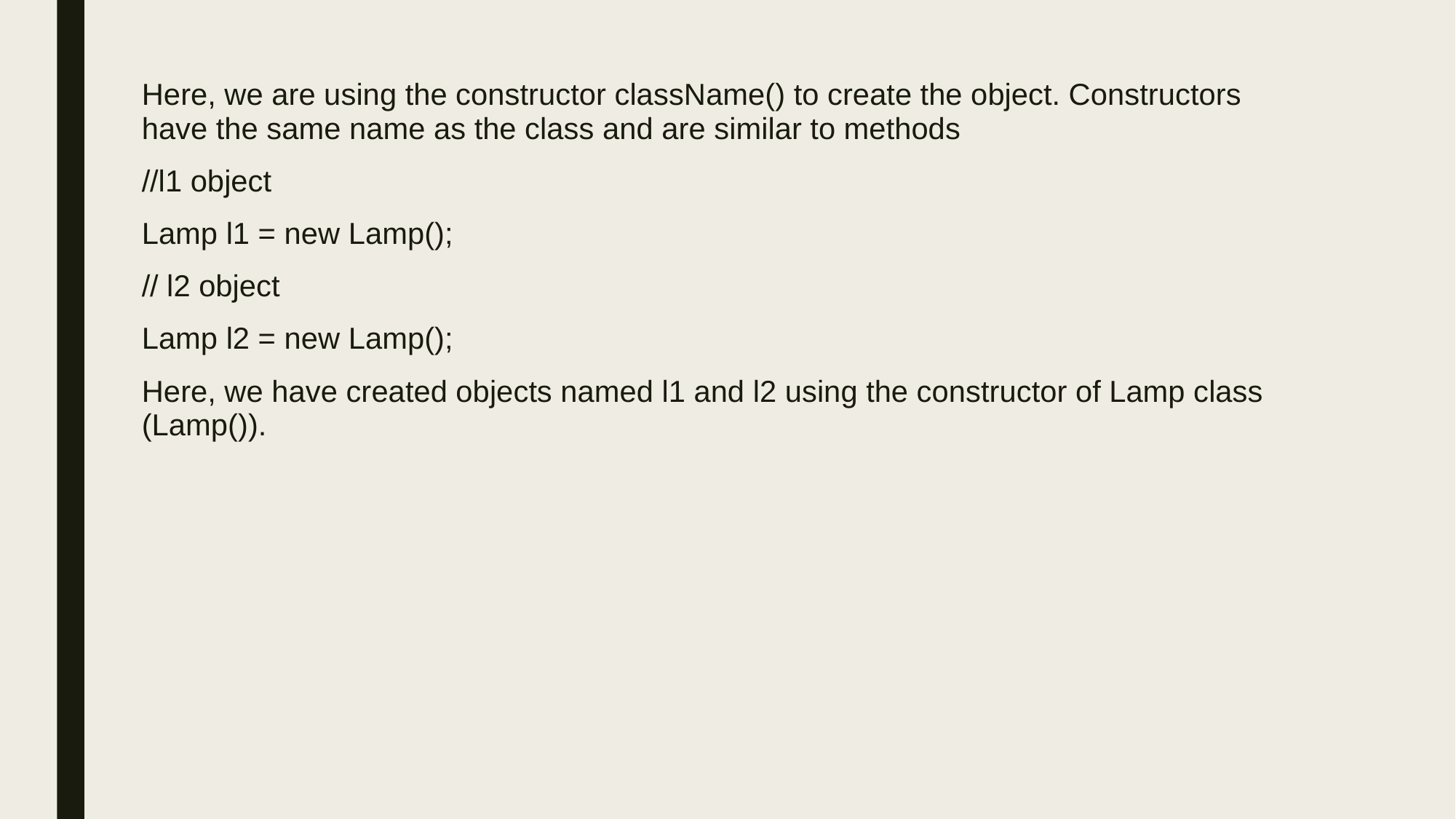

Here, we are using the constructor className() to create the object. Constructors have the same name as the class and are similar to methods
//l1 object
Lamp l1 = new Lamp();
// l2 object
Lamp l2 = new Lamp();
Here, we have created objects named l1 and l2 using the constructor of Lamp class (Lamp()).